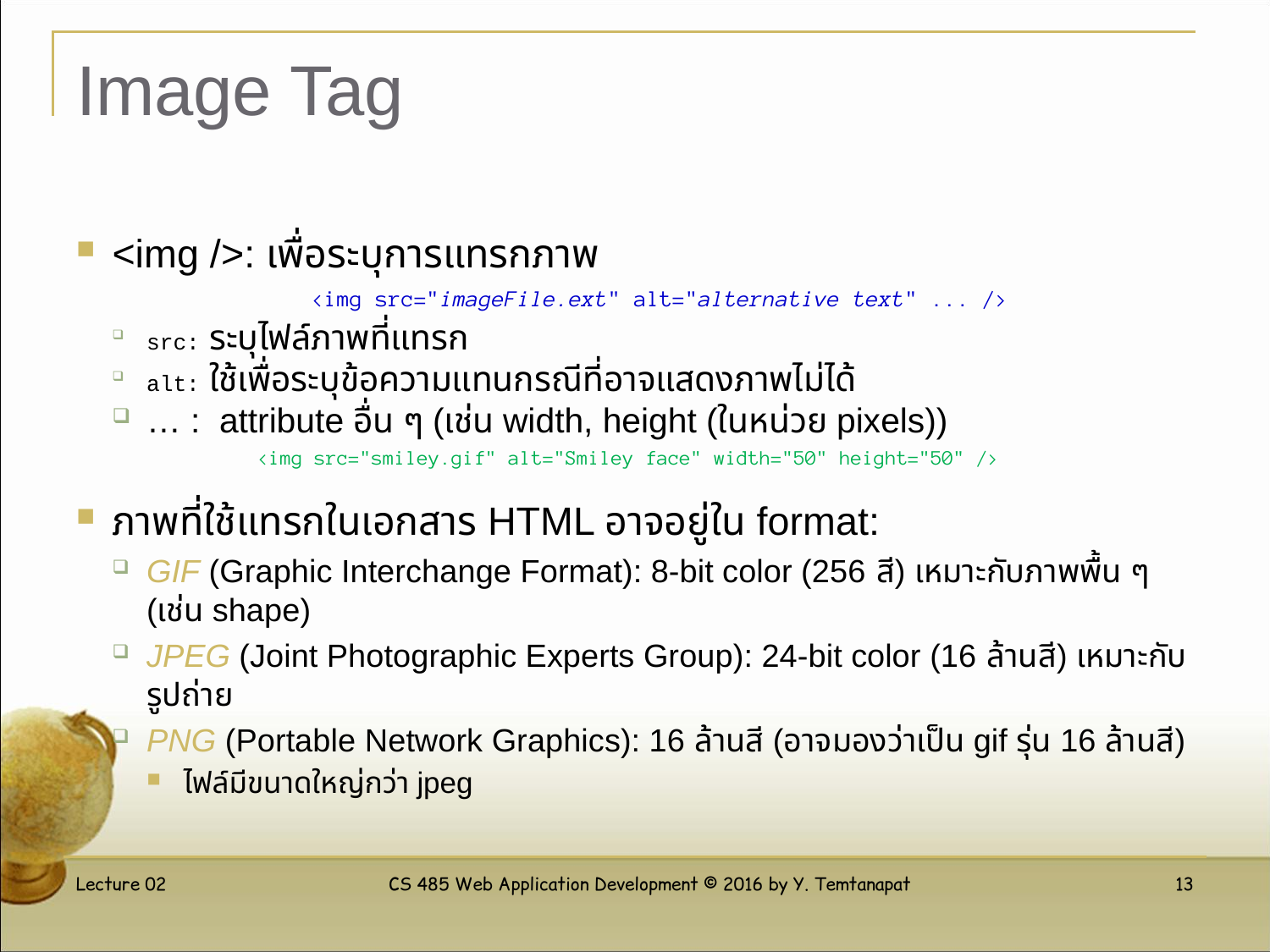

# Image Tag
<img />: เพื่อระบุการแทรกภาพ
 <img src="imageFile.ext" alt="alternative text" ... />
src: ระบุไฟล์ภาพที่แทรก
alt: ใช้เพื่อระบุข้อความแทนกรณีที่อาจแสดงภาพไม่ได้
… :  attribute อื่น ๆ (เช่น width, height (ในหน่วย pixels))
<img src="smiley.gif" alt="Smiley face" width="50" height="50" />
ภาพที่ใช้แทรกในเอกสาร HTML อาจอยู่ใน format:
GIF (Graphic Interchange Format): 8-bit color (256 สี) เหมาะกับภาพพื้น ๆ (เช่น shape)
JPEG (Joint Photographic Experts Group): 24-bit color (16 ล้านสี) เหมาะกับรูปถ่าย
PNG (Portable Network Graphics): 16 ล้านสี (อาจมองว่าเป็น gif รุ่น 16 ล้านสี)
ไฟล์มีขนาดใหญ่กว่า jpeg

Lecture 02
CS 485 Web Application Development © 2016 by Y. Temtanapat
 13